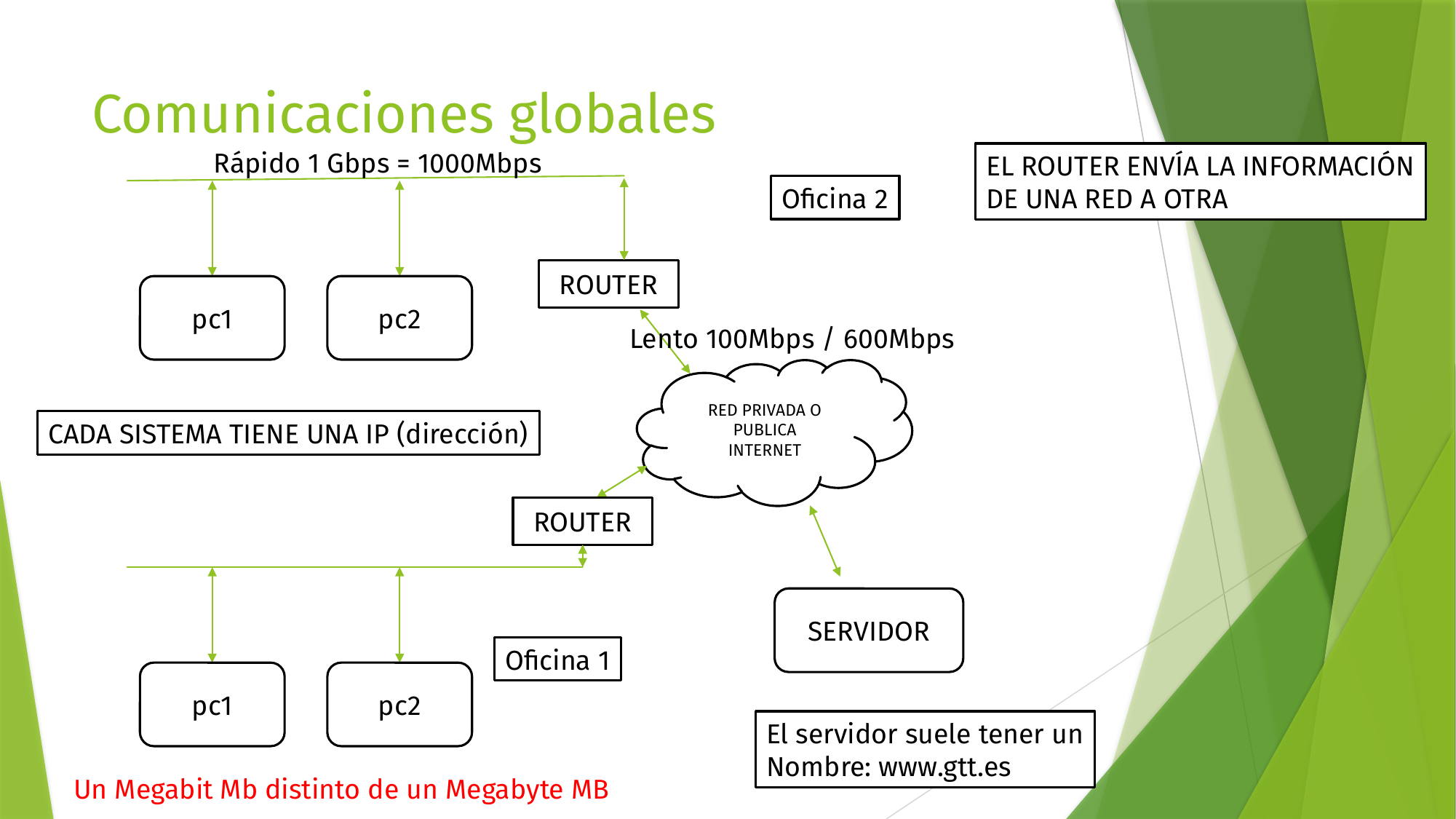

# Comunicaciones globales
Rápido 1 Gbps = 1000Mbps
EL ROUTER ENVÍA LA INFORMACIÓN
DE UNA RED A OTRA
Oficina 2
ROUTER
pc2
pc1
Lento 100Mbps / 600Mbps
RED PRIVADA O PUBLICA
INTERNET
CADA SISTEMA TIENE UNA IP (dirección)
ROUTER
SERVIDOR
Oficina 1
pc2
pc1
El servidor suele tener un
Nombre: www.gtt.es
Un Megabit Mb distinto de un Megabyte MB